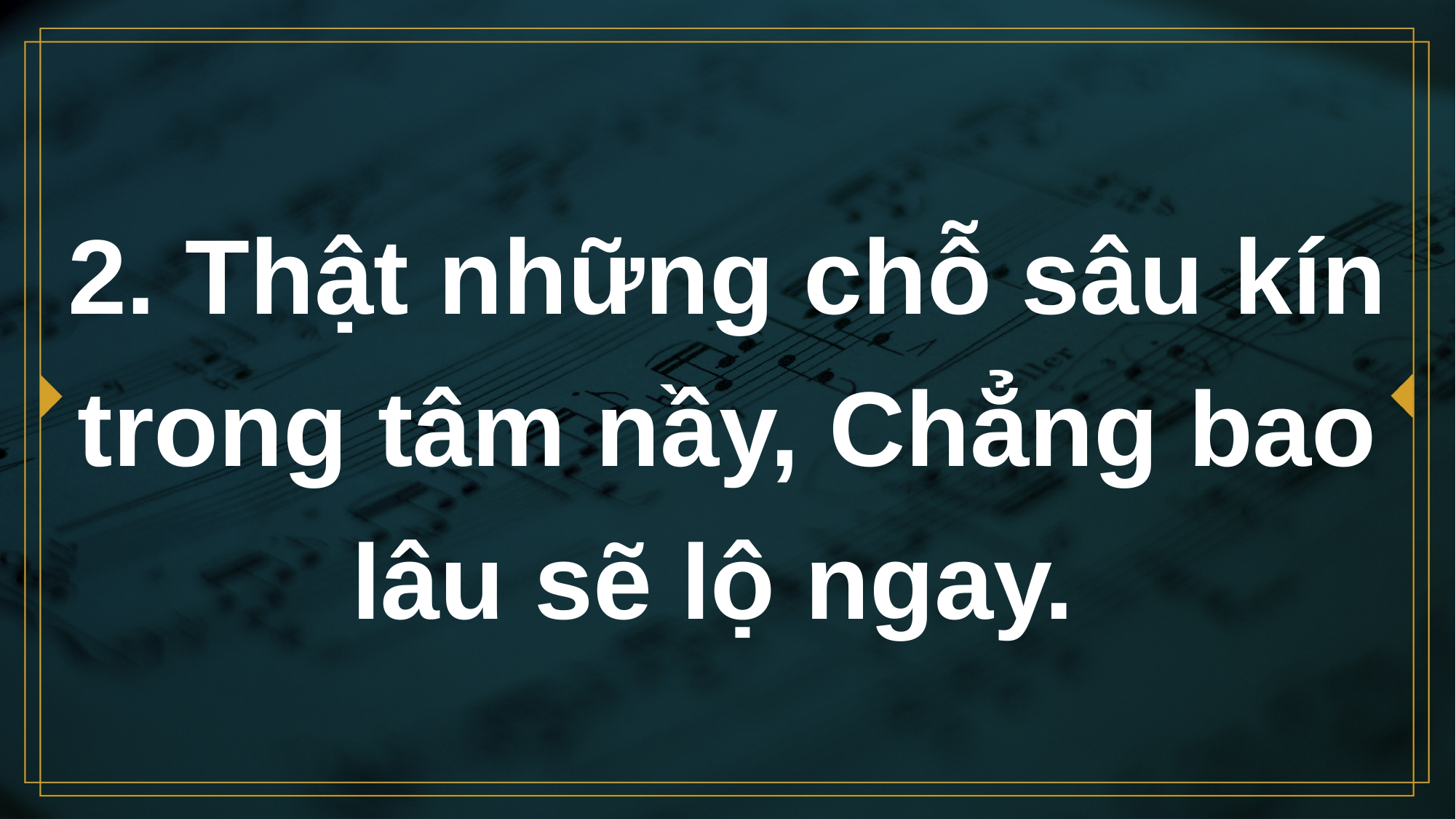

# 2. Thật những chỗ sâu kín trong tâm nầy, Chẳng bao lâu sẽ lộ ngay.